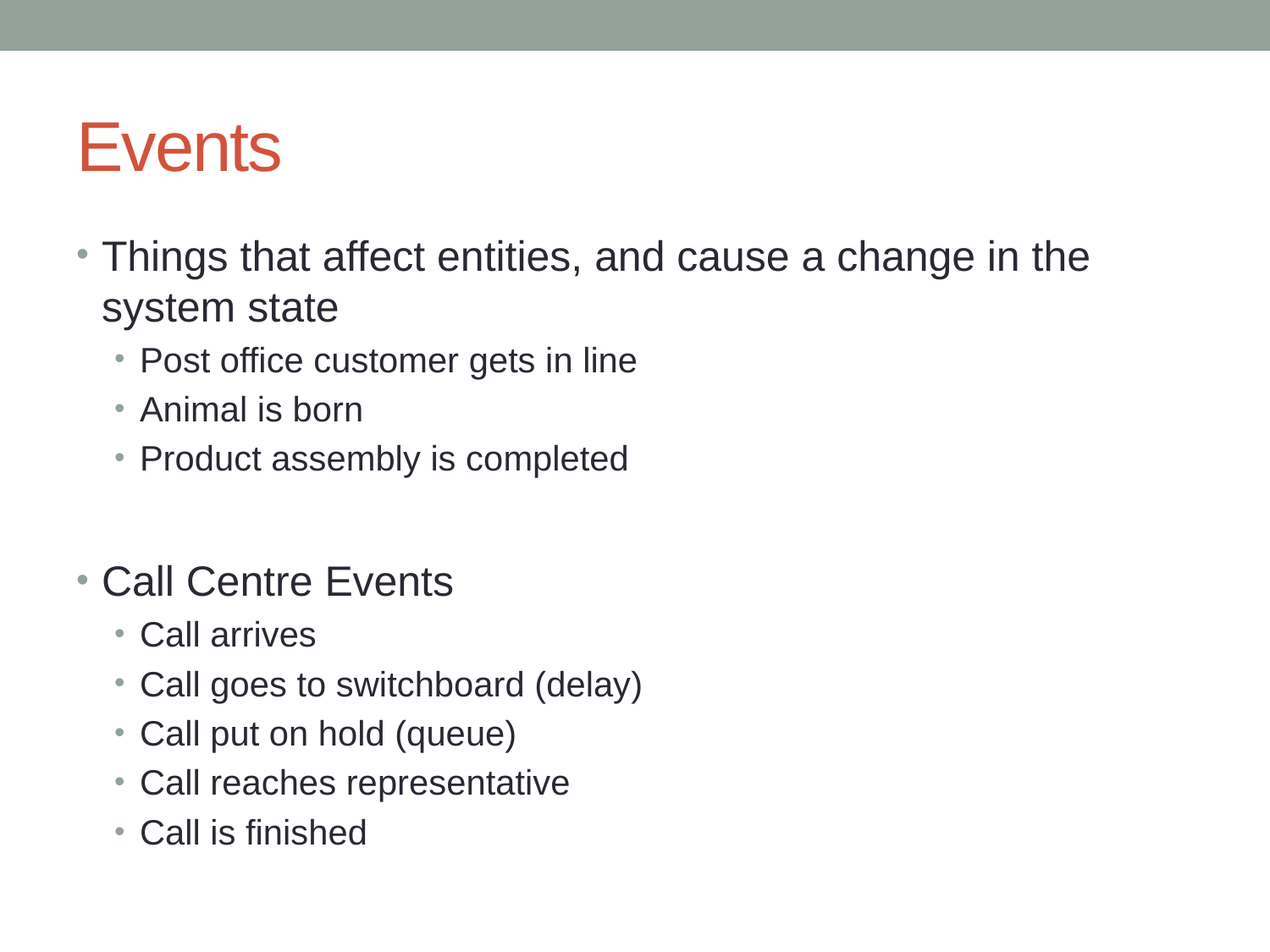

# Events
Things that affect entities, and cause a change in the system state
Post office customer gets in line
Animal is born
Product assembly is completed

Call Centre Events
Call arrives
Call goes to switchboard (delay)
Call put on hold (queue)
Call reaches representative
Call is finished